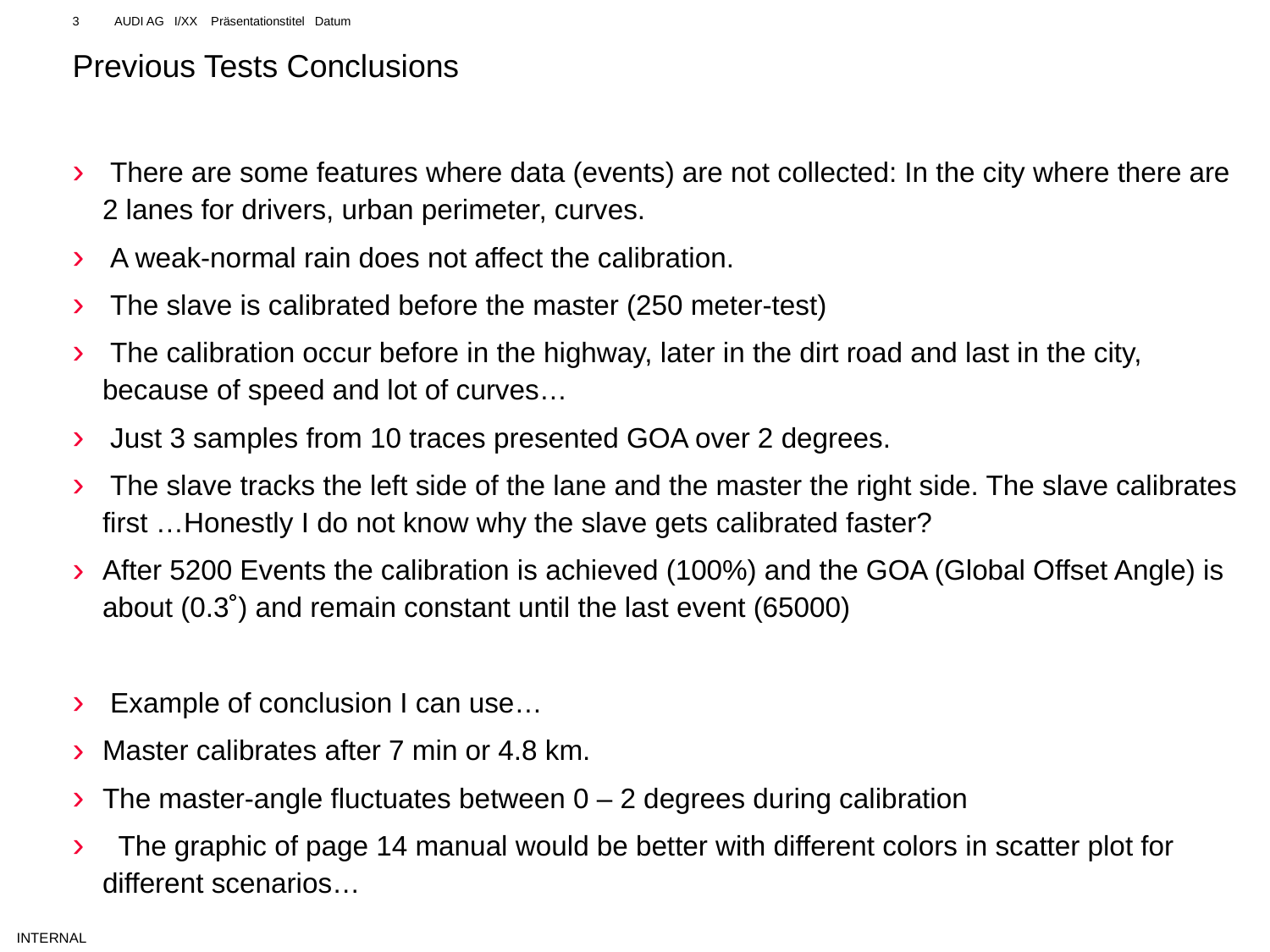

AUDI AG   I/XX    Präsentationstitel   Datum
# Previous Tests Conclusions
 There are some features where data (events) are not collected: In the city where there are 2 lanes for drivers, urban perimeter, curves.
 A weak-normal rain does not affect the calibration.
 The slave is calibrated before the master (250 meter-test)
 The calibration occur before in the highway, later in the dirt road and last in the city, because of speed and lot of curves…
 Just 3 samples from 10 traces presented GOA over 2 degrees.
 The slave tracks the left side of the lane and the master the right side. The slave calibrates first …Honestly I do not know why the slave gets calibrated faster?
After 5200 Events the calibration is achieved (100%) and the GOA (Global Offset Angle) is about (0.3˚) and remain constant until the last event (65000)

 Example of conclusion I can use…
Master calibrates after 7 min or 4.8 km.
The master-angle fluctuates between 0 – 2 degrees during calibration
  The graphic of page 14 manual would be better with different colors in scatter plot for different scenarios…